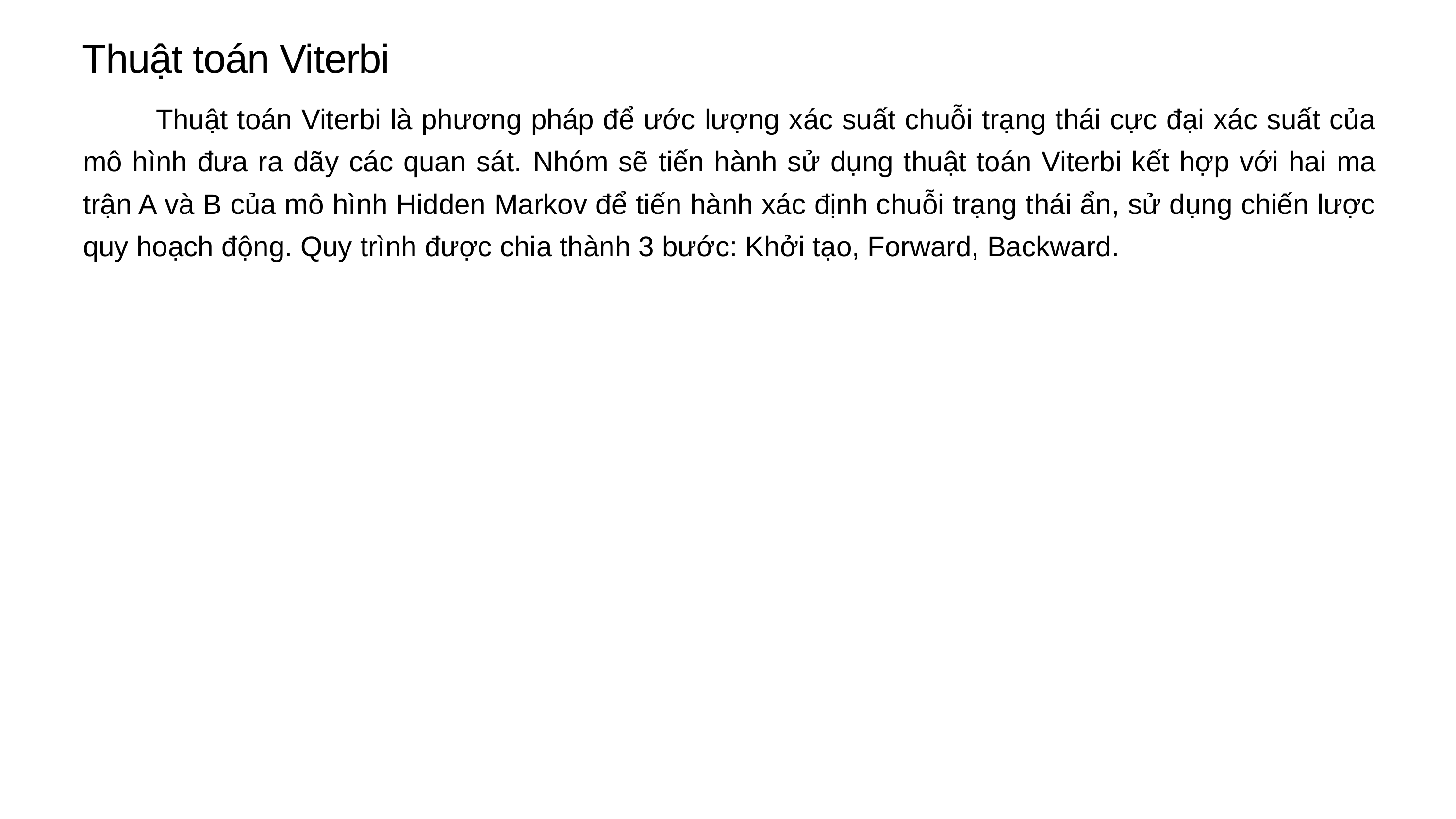

Thuật toán Viterbi
	Thuật toán Viterbi là phương pháp để ước lượng xác suất chuỗi trạng thái cực đại xác suất của mô hình đưa ra dãy các quan sát. Nhóm sẽ tiến hành sử dụng thuật toán Viterbi kết hợp với hai ma trận A và B của mô hình Hidden Markov để tiến hành xác định chuỗi trạng thái ẩn, sử dụng chiến lược quy hoạch động. Quy trình được chia thành 3 bước: Khởi tạo, Forward, Backward.